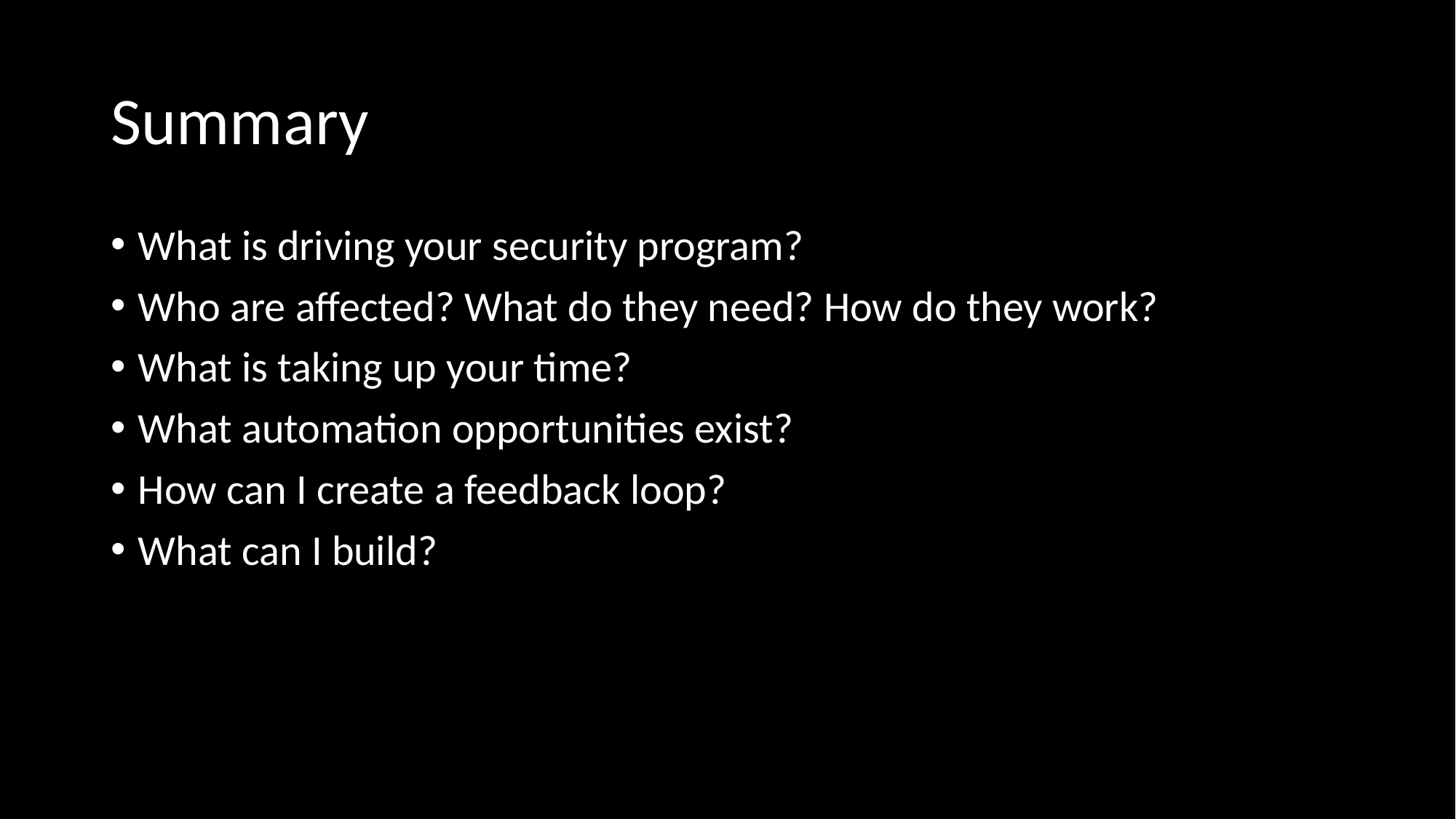

# Summary
What is driving your security program?
Who are affected? What do they need? How do they work?
What is taking up your time?
What automation opportunities exist?
How can I create a feedback loop?
What can I build?